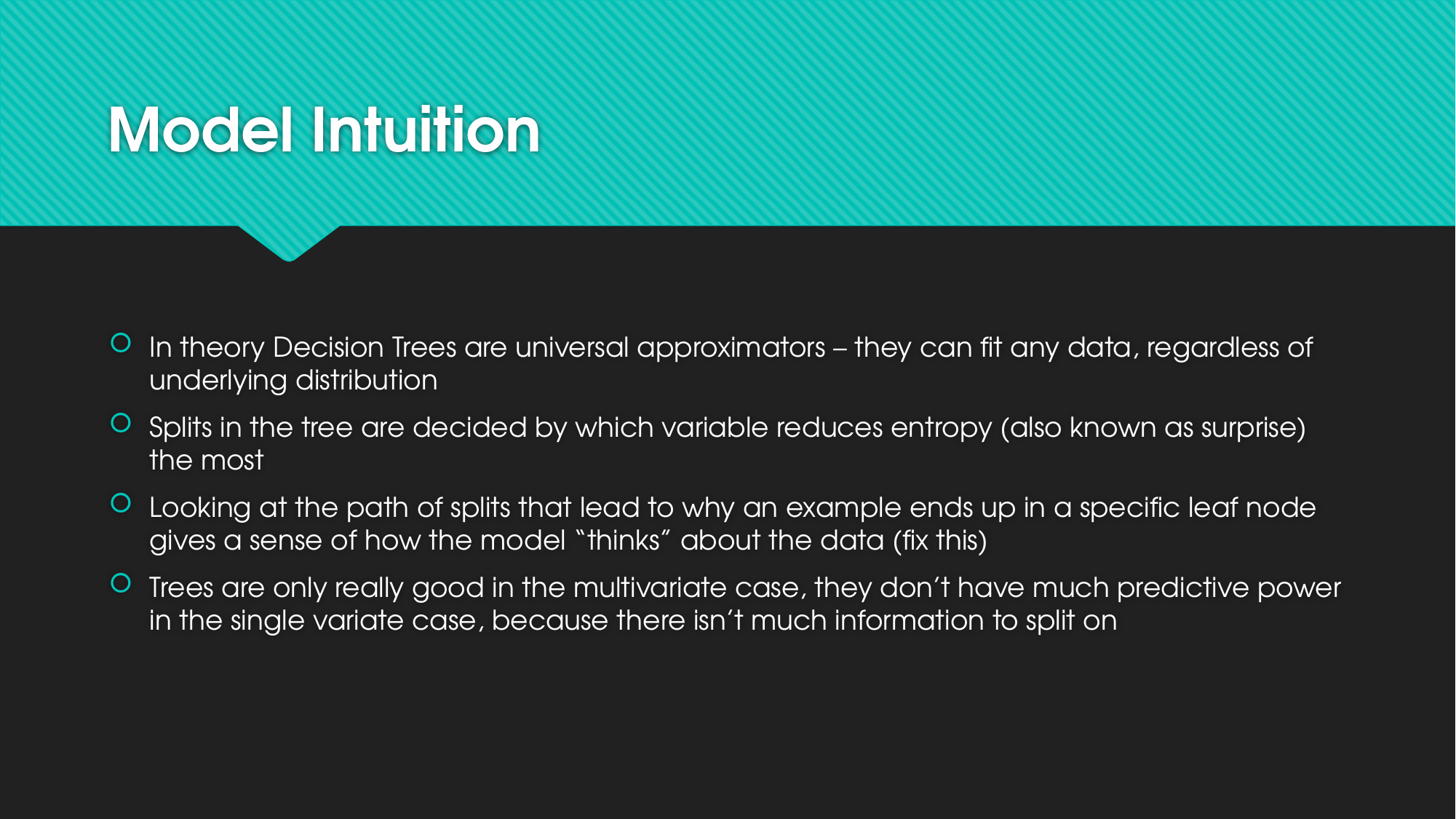

# Model Intuition
In theory Decision Trees are universal approximators – they can fit any data, regardless of underlying distribution
Splits in the tree are decided by which variable reduces entropy (also known as surprise) the most
Looking at the path of splits that lead to why an example ends up in a specific leaf node gives a sense of how the model “thinks” about the data (fix this)
Trees are only really good in the multivariate case, they don’t have much predictive power in the single variate case, because there isn’t much information to split on